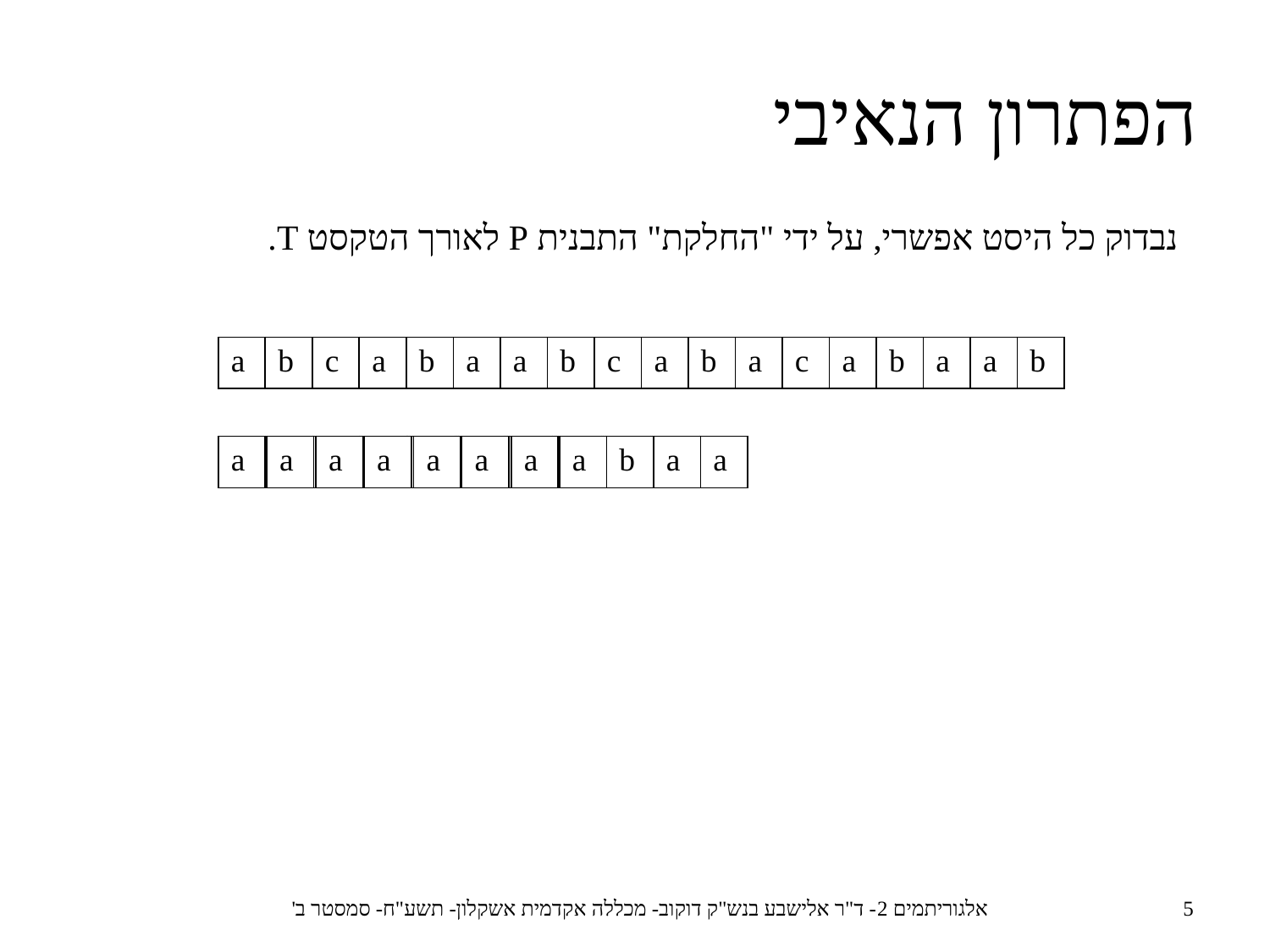

הפתרון הנאיבי
נבדוק כל היסט אפשרי, על ידי "החלקת" התבנית P לאורך הטקסט T.

| a | b | c | a | b | a | a | b | c | a | b | a | c | a | b | a | a | b |
| --- | --- | --- | --- | --- | --- | --- | --- | --- | --- | --- | --- | --- | --- | --- | --- | --- | --- |
| a | b | a | a |
| --- | --- | --- | --- |
| a | b | a | a |
| --- | --- | --- | --- |
| a | b | a | a |
| --- | --- | --- | --- |
| a | b | a | a |
| --- | --- | --- | --- |
| a | b | a | a |
| --- | --- | --- | --- |
| a | b | a | a |
| --- | --- | --- | --- |
| a | b | a | a |
| --- | --- | --- | --- |
| a | b | a | a |
| --- | --- | --- | --- |
אלגוריתמים 2- ד"ר אלישבע בנש"ק דוקוב- מכללה אקדמית אשקלון- תשע"ח- סמסטר ב'
5